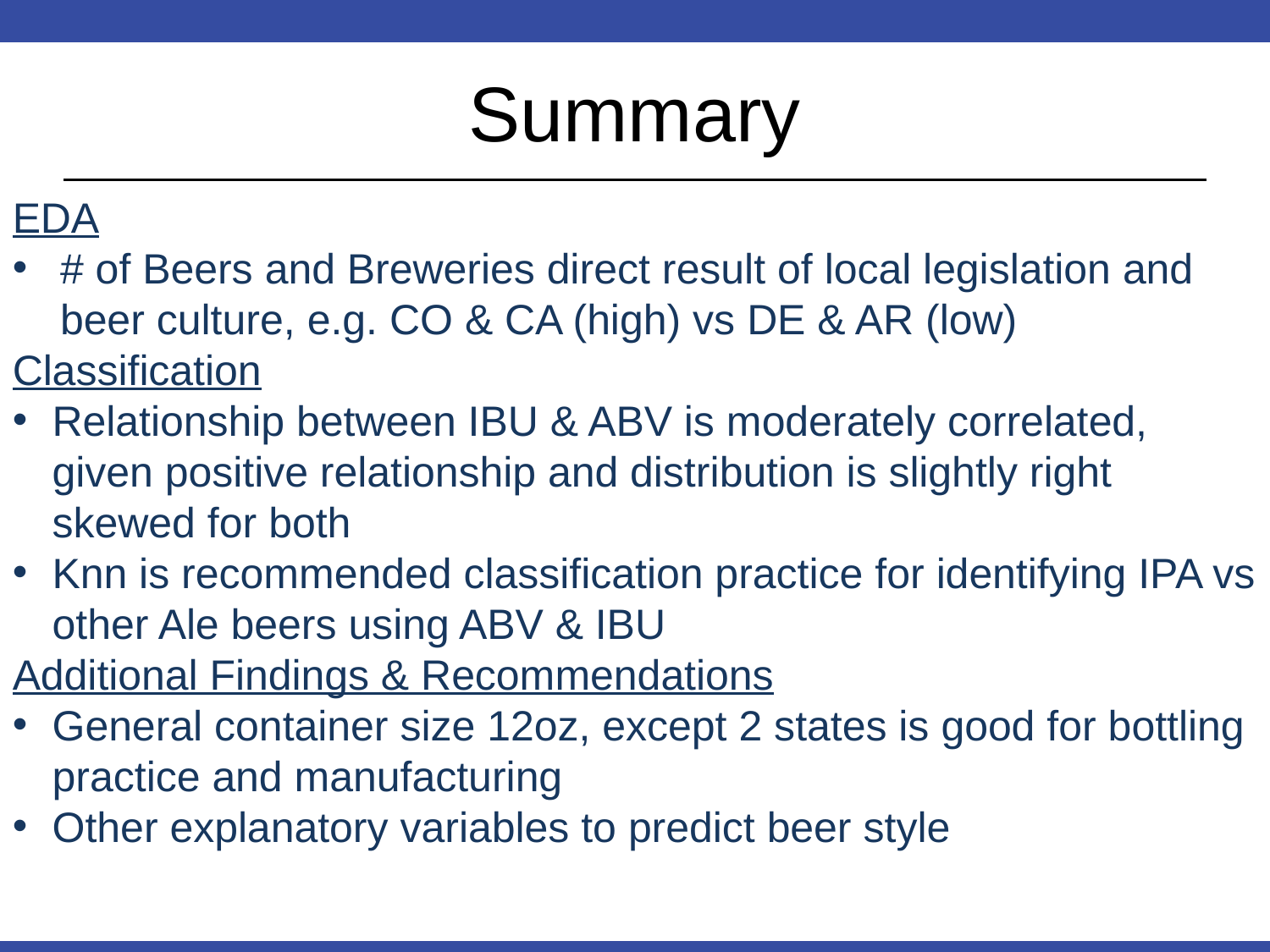

# Summary
EDA
# of Beers and Breweries direct result of local legislation and beer culture, e.g. CO & CA (high) vs DE & AR (low)
Classification
Relationship between IBU & ABV is moderately correlated, given positive relationship and distribution is slightly right skewed for both
Knn is recommended classification practice for identifying IPA vs other Ale beers using ABV & IBU
Additional Findings & Recommendations
General container size 12oz, except 2 states is good for bottling practice and manufacturing
Other explanatory variables to predict beer style